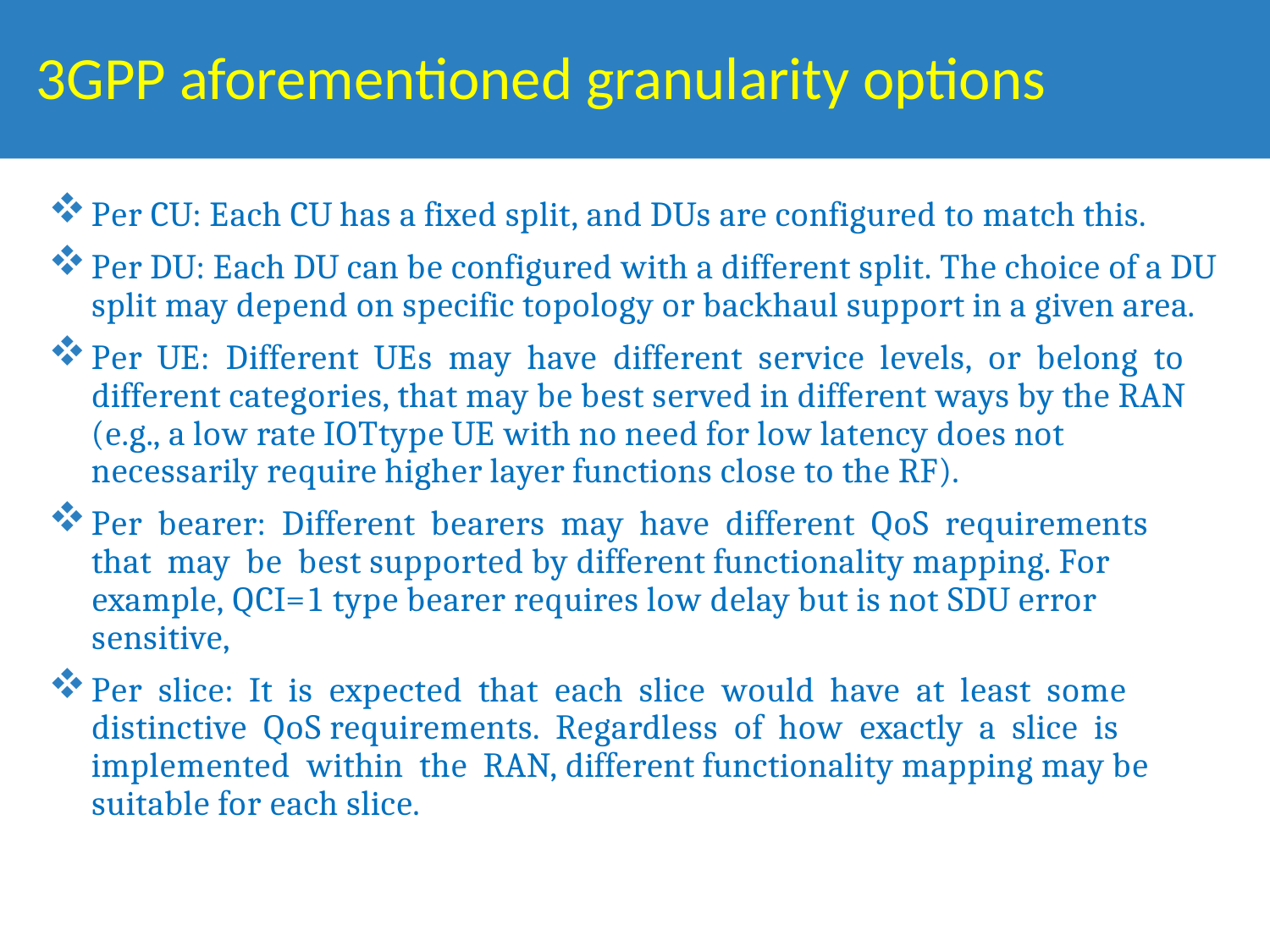

# 3GPP aforementioned granularity options
Per CU: Each CU has a fixed split, and DUs are configured to match this.
Per DU: Each DU can be configured with a different split. The choice of a DU split may depend on specific topology or backhaul support in a given area.
Per  UE:  Different  UEs  may  have  different  service  levels,  or  belong  to  different categories, that may be best served in different ways by the RAN (e.g., a low rate IOTtype UE with no need for low latency does not necessarily require higher layer functions close to the RF).
Per  bearer:  Different  bearers  may  have  different  QoS  requirements  that  may  be  best supported by different functionality mapping. For example, QCI=1 type bearer requires low delay but is not SDU error sensitive,
Per  slice:  It  is  expected  that  each  slice  would  have  at  least  some  distinctive  QoS requirements.  Regardless  of  how  exactly  a  slice  is  implemented  within  the  RAN, different functionality mapping may be suitable for each slice.